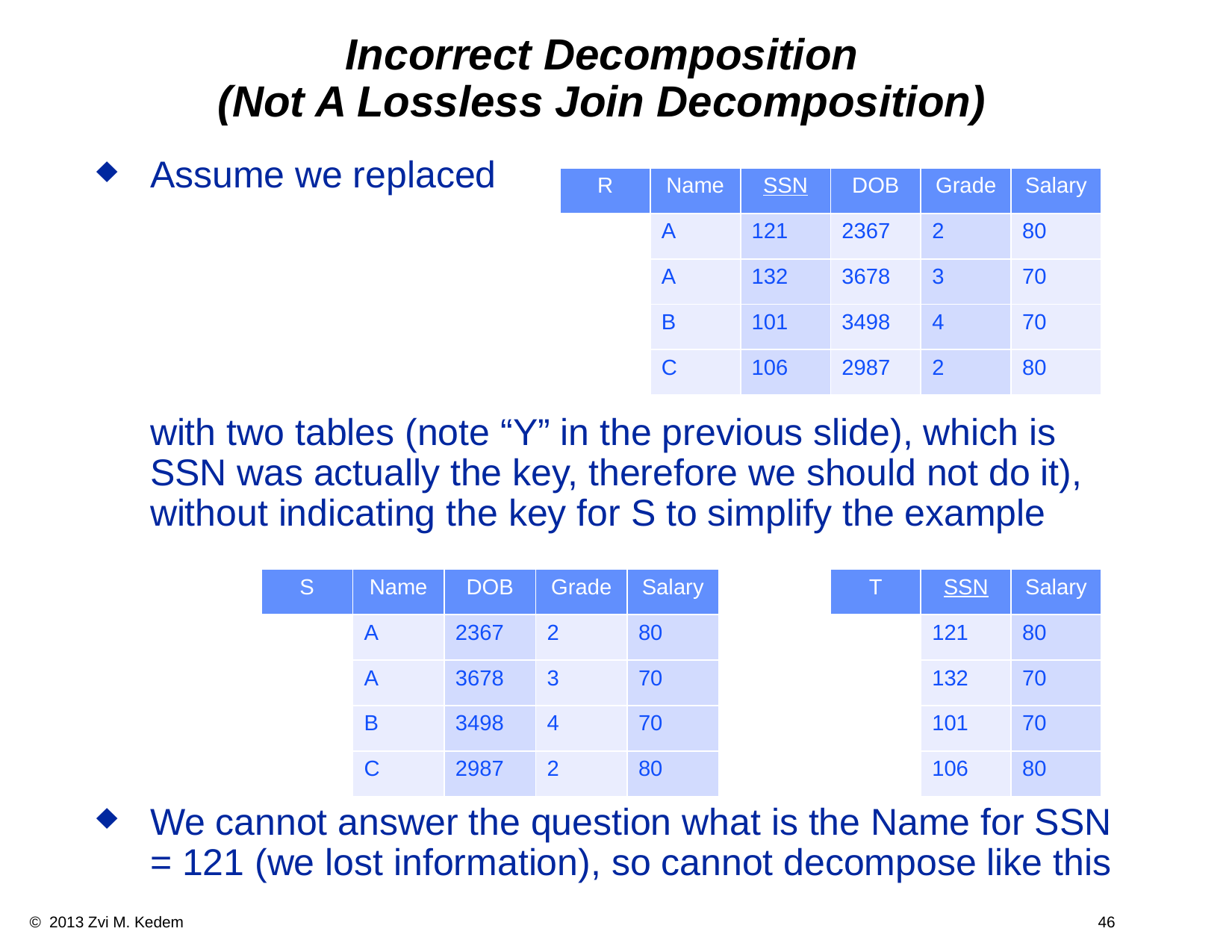

# Incorrect Decomposition (Not A Lossless Join Decomposition)
Assume we replaced

	with two tables (note “Y” in the previous slide), which is SSN was actually the key, therefore we should not do it), without indicating the key for S to simplify the example

We cannot answer the question what is the Name for SSN = 121 (we lost information), so cannot decompose like this

| R | Name | SSN | DOB | Grade | Salary |
| --- | --- | --- | --- | --- | --- |
|  | A | 121 | 2367 | 2 | 80 |
|  | A | 132 | 3678 | 3 | 70 |
|  | B | 101 | 3498 | 4 | 70 |
|  | C | 106 | 2987 | 2 | 80 |
| S | Name | DOB | Grade | Salary |
| --- | --- | --- | --- | --- |
|  | A | 2367 | 2 | 80 |
|  | A | 3678 | 3 | 70 |
|  | B | 3498 | 4 | 70 |
|  | C | 2987 | 2 | 80 |
| T | SSN | Salary |
| --- | --- | --- |
|  | 121 | 80 |
|  | 132 | 70 |
|  | 101 | 70 |
|  | 106 | 80 |